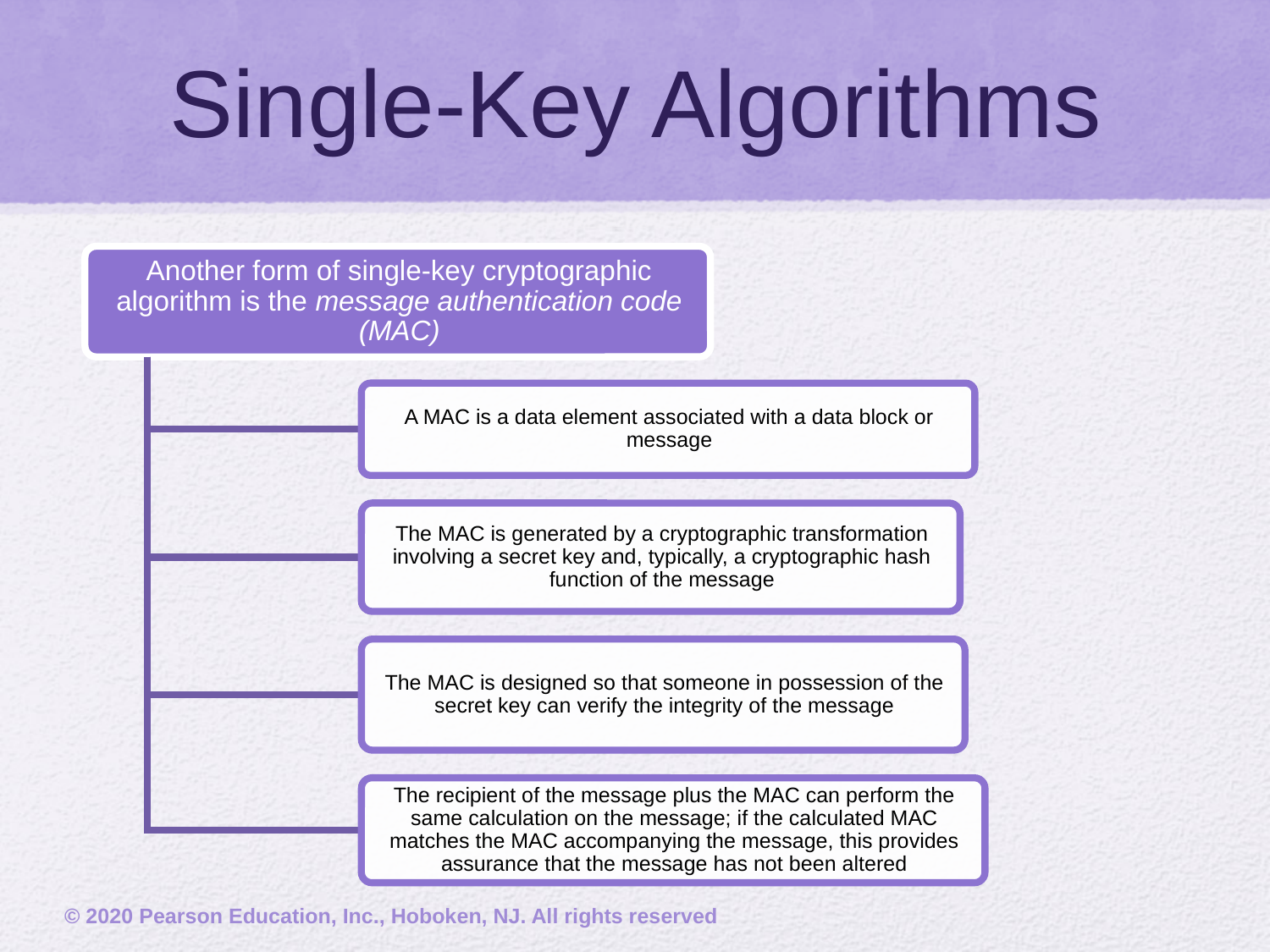

# Single-Key Algorithms
Another form of single-key cryptographic algorithm is the message authentication code (MAC)
A MAC is a data element associated with a data block or message
The MAC is generated by a cryptographic transformation involving a secret key and, typically, a cryptographic hash function of the message
The MAC is designed so that someone in possession of the secret key can verify the integrity of the message
The recipient of the message plus the MAC can perform the same calculation on the message; if the calculated MAC matches the MAC accompanying the message, this provides assurance that the message has not been altered
© 2020 Pearson Education, Inc., Hoboken, NJ. All rights reserved